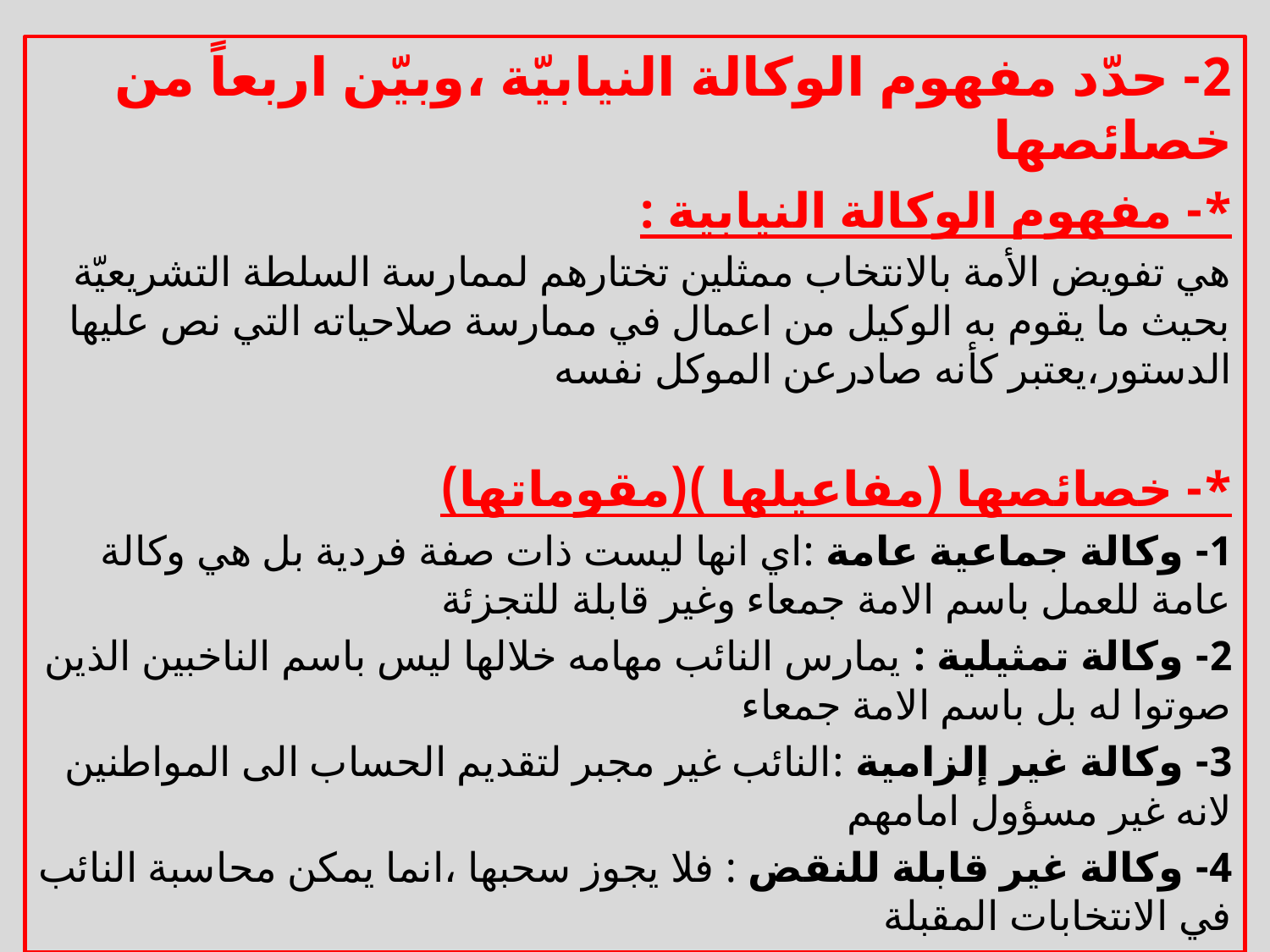

2- حدّد مفهوم الوكالة النيابيّة ،وبيّن اربعاً من خصائصها
*- مفهوم الوكالة النيابية :
هي تفويض الأمة بالانتخاب ممثلين تختارهم لممارسة السلطة التشريعيّة بحيث ما يقوم به الوكيل من اعمال في ممارسة صلاحياته التي نص عليها الدستور،يعتبر كأنه صادرعن الموكل نفسه

*- خصائصها (مفاعيلها )(مقوماتها)
1- وكالة جماعية عامة :اي انها ليست ذات صفة فردية بل هي وكالة عامة للعمل باسم الامة جمعاء وغير قابلة للتجزئة
2- وكالة تمثيلية : يمارس النائب مهامه خلالها ليس باسم الناخبين الذين صوتوا له بل باسم الامة جمعاء
3- وكالة غير إلزامية :النائب غير مجبر لتقديم الحساب الى المواطنين لانه غير مسؤول امامهم
4- وكالة غير قابلة للنقض : فلا يجوز سحبها ،انما يمكن محاسبة النائب في الانتخابات المقبلة